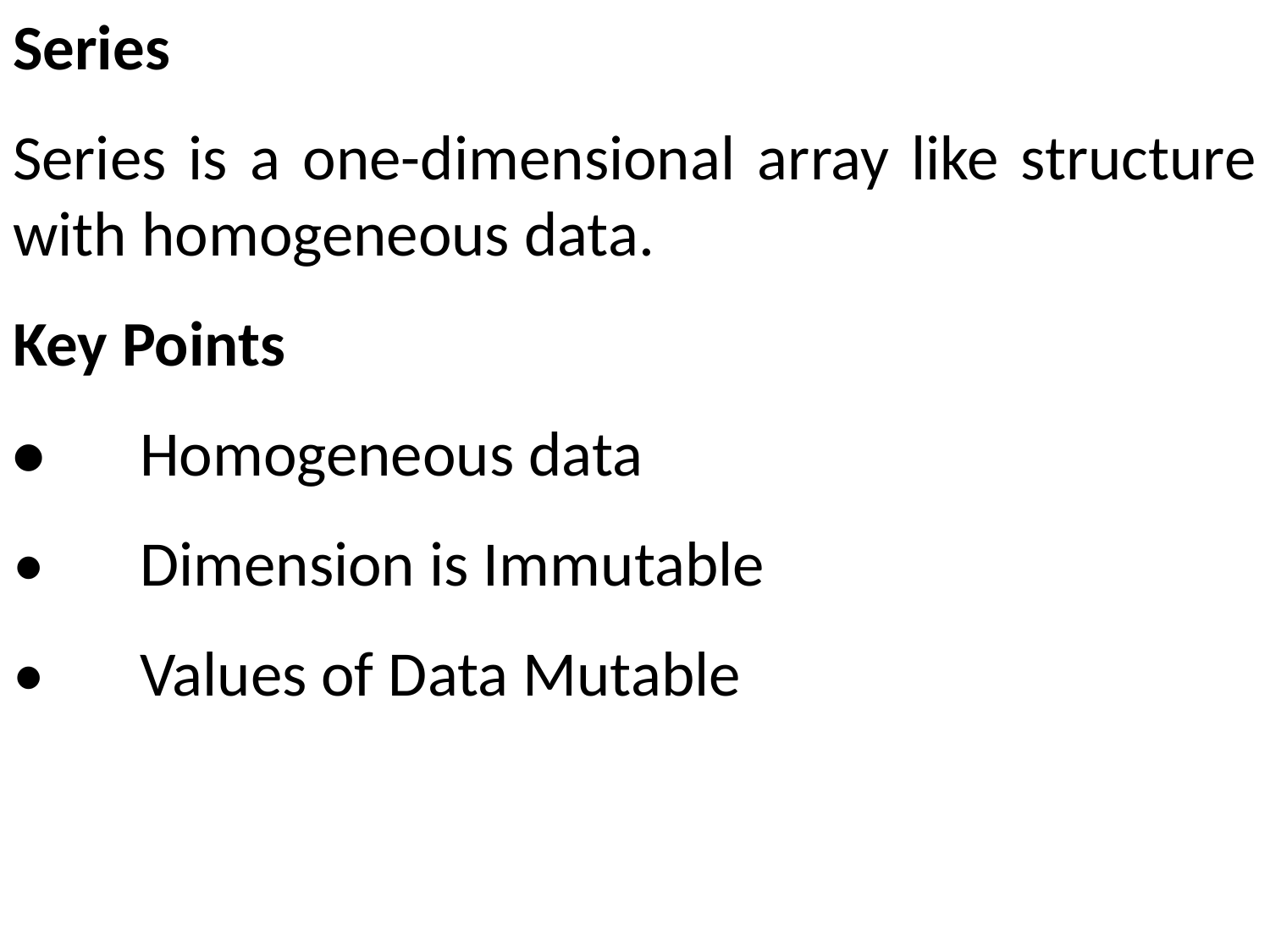

Series
Series is a one-dimensional array like structure with homogeneous data.
Key Points
•	Homogeneous data
•	Dimension is Immutable
•	Values of Data Mutable